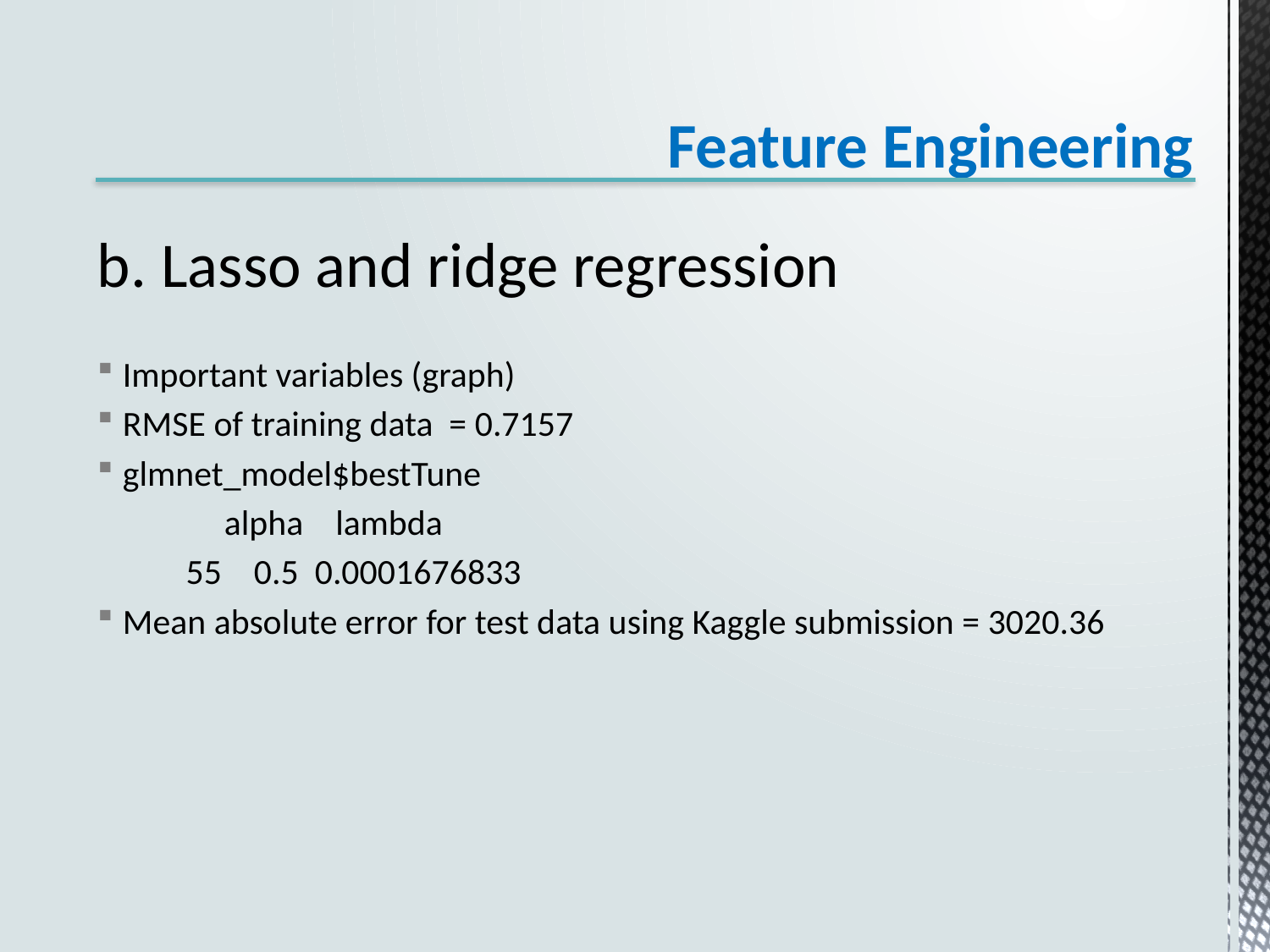

Feature Engineering
b. Lasso and ridge regression

Important variables (graph)
RMSE of training data  = 0.7157
glmnet_model$bestTune
	alpha    lambda
           55    0.5  0.0001676833
Mean absolute error for test data using Kaggle submission = 3020.36